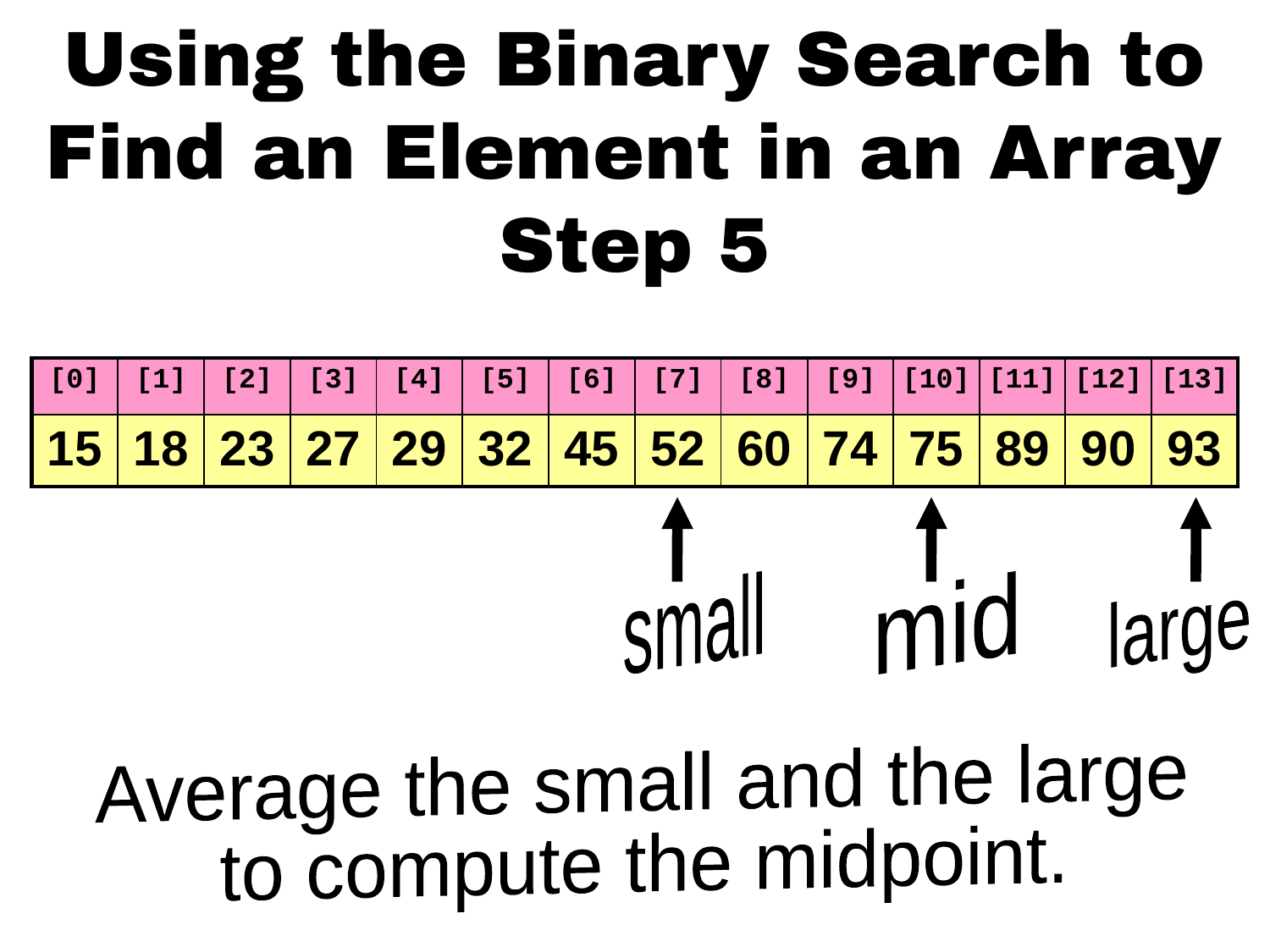

# Using the Binary Search to Find an Element in an Array Step 5
| [0] | [1] | [2] | [3] | [4] | [5] | [6] | [7] | [8] | [9] | [10] | [11] | [12] | [13] |
| --- | --- | --- | --- | --- | --- | --- | --- | --- | --- | --- | --- | --- | --- |
| 15 | 18 | 23 | 27 | 29 | 32 | 45 | 52 | 60 | 74 | 75 | 89 | 90 | 93 |

small
mid
large
Average the small and the large
to compute the midpoint.